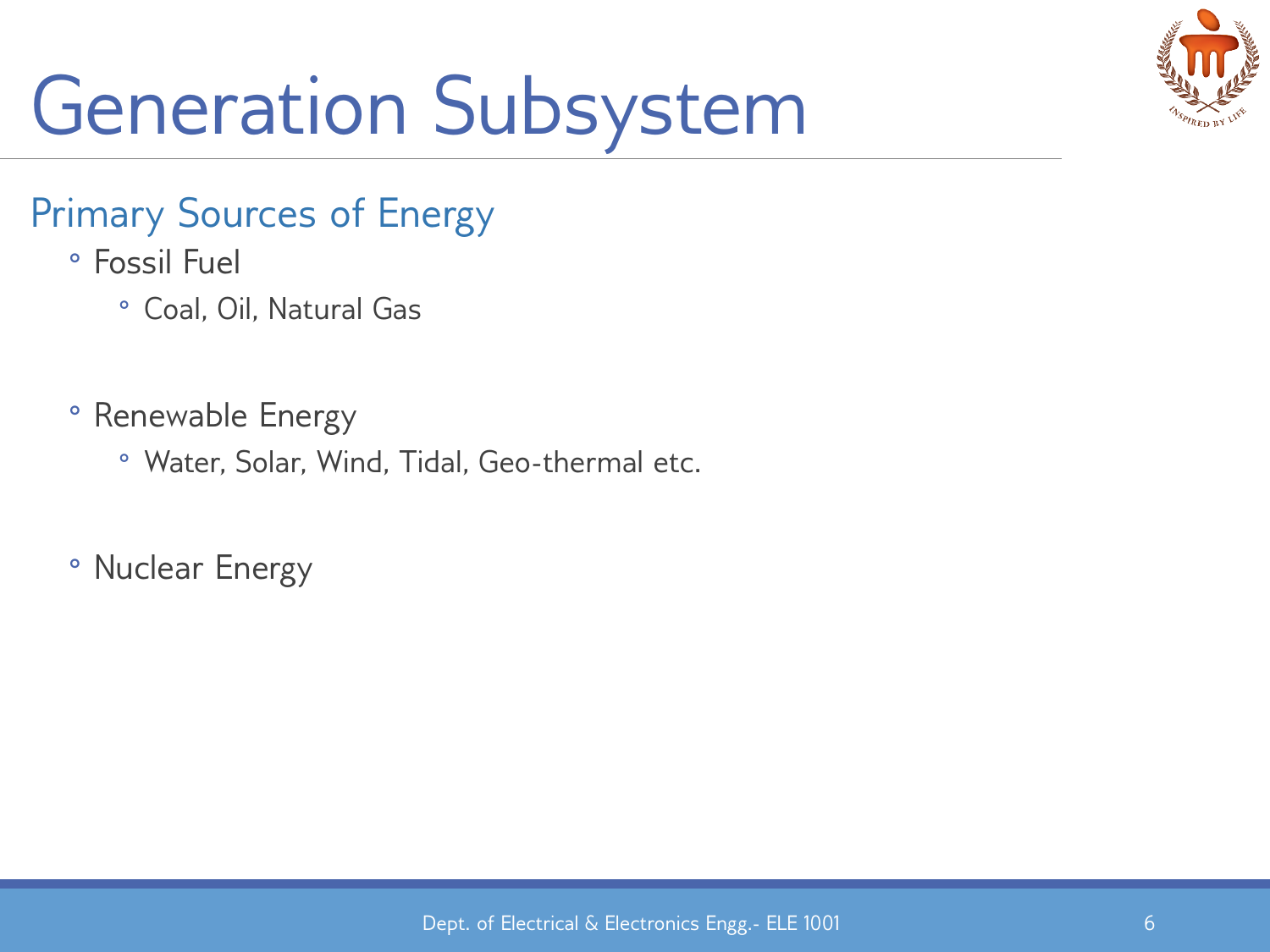

# Generation Subsystem
Primary Sources of Energy
Fossil Fuel
Coal, Oil, Natural Gas

Renewable Energy
Water, Solar, Wind, Tidal, Geo-thermal etc.

Nuclear Energy
Dept. of Electrical & Electronics Engg.- ELE 1001
6